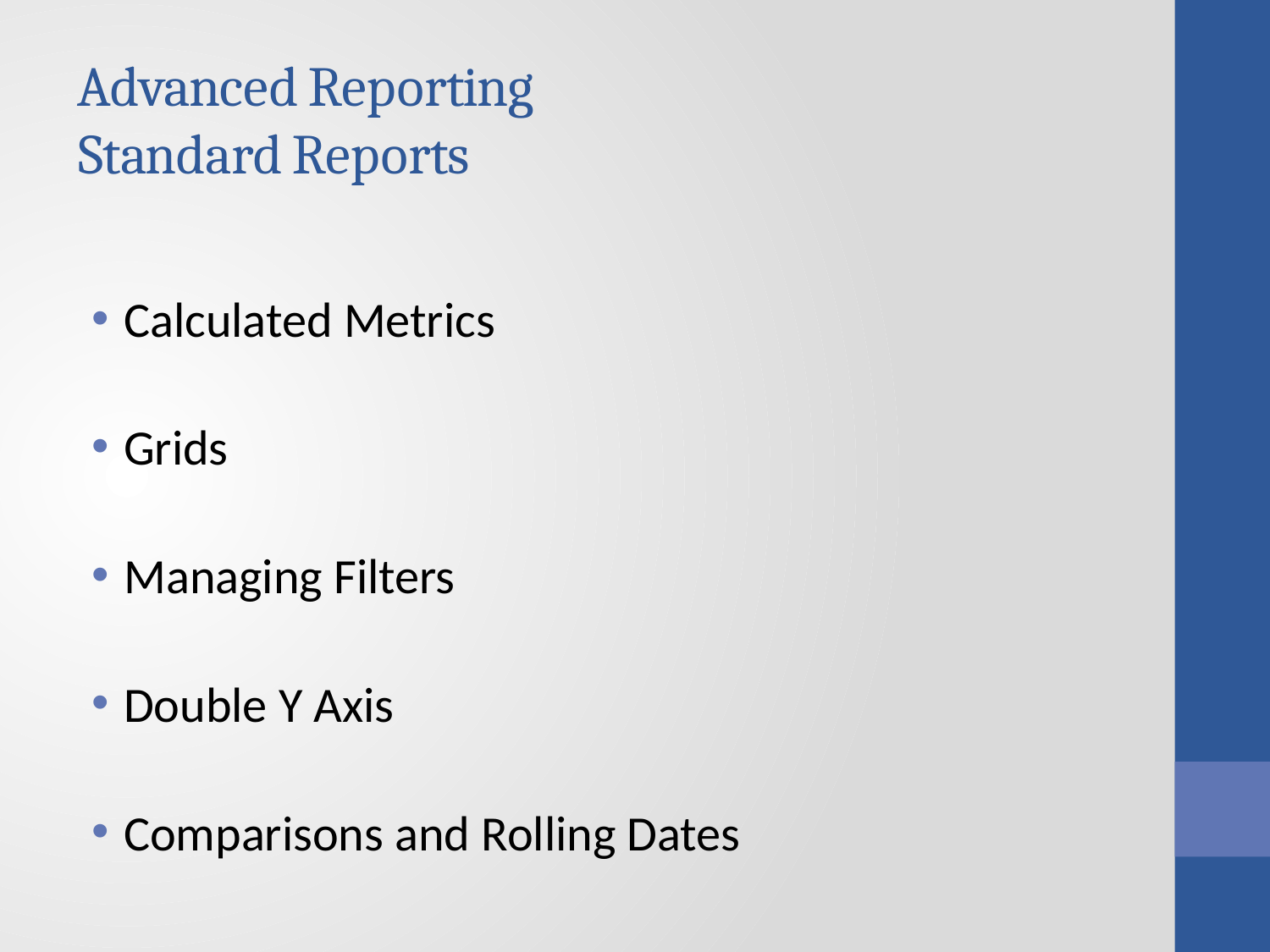

# Advanced Reporting Standard Reports
Calculated Metrics
Grids
Managing Filters
Double Y Axis
Comparisons and Rolling Dates